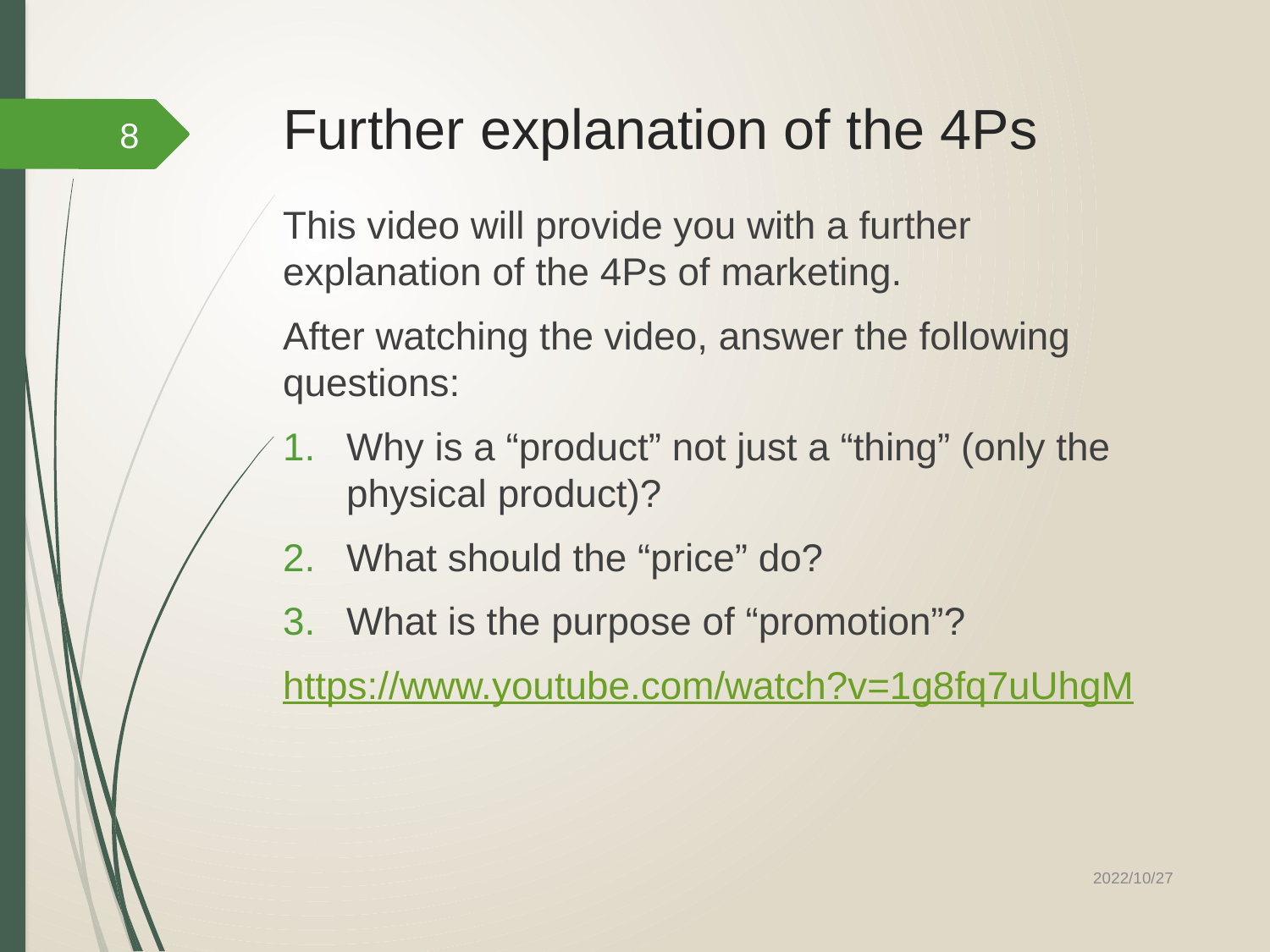

# Further explanation of the 4Ps
8
This video will provide you with a further  explanation of the 4Ps of marketing.
After watching the video, answer the following questions:
Why is a “product” not just a “thing” (only the physical product)?
What should the “price” do?
What is the purpose of “promotion”?
https://www.youtube.com/watch?v=1g8fq7uUhgM
2022/10/27